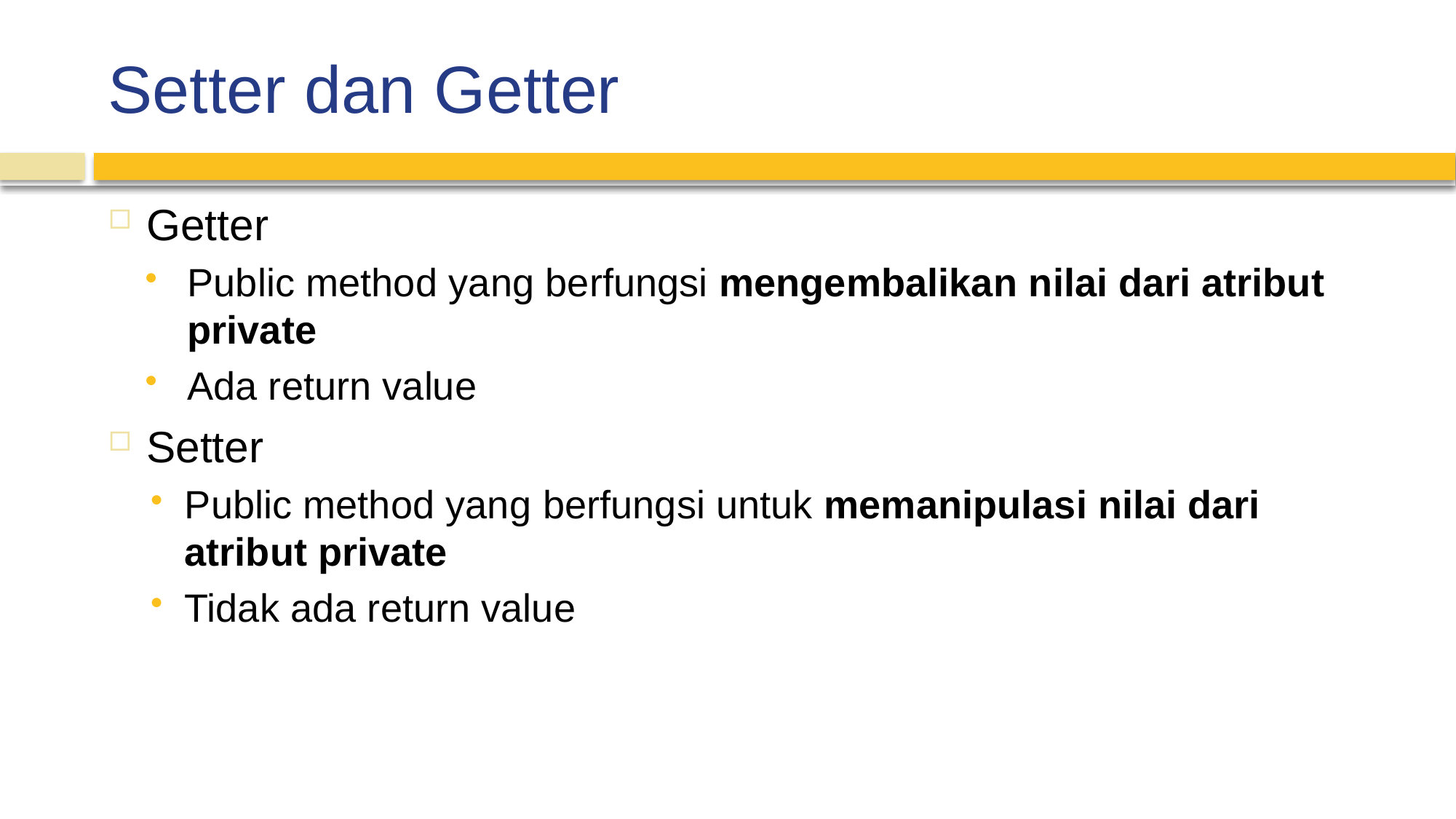

# Setter dan Getter
Getter
Public method yang berfungsi mengembalikan nilai dari atribut private
Ada return value
Setter
Public method yang berfungsi untuk memanipulasi nilai dari atribut private
Tidak ada return value